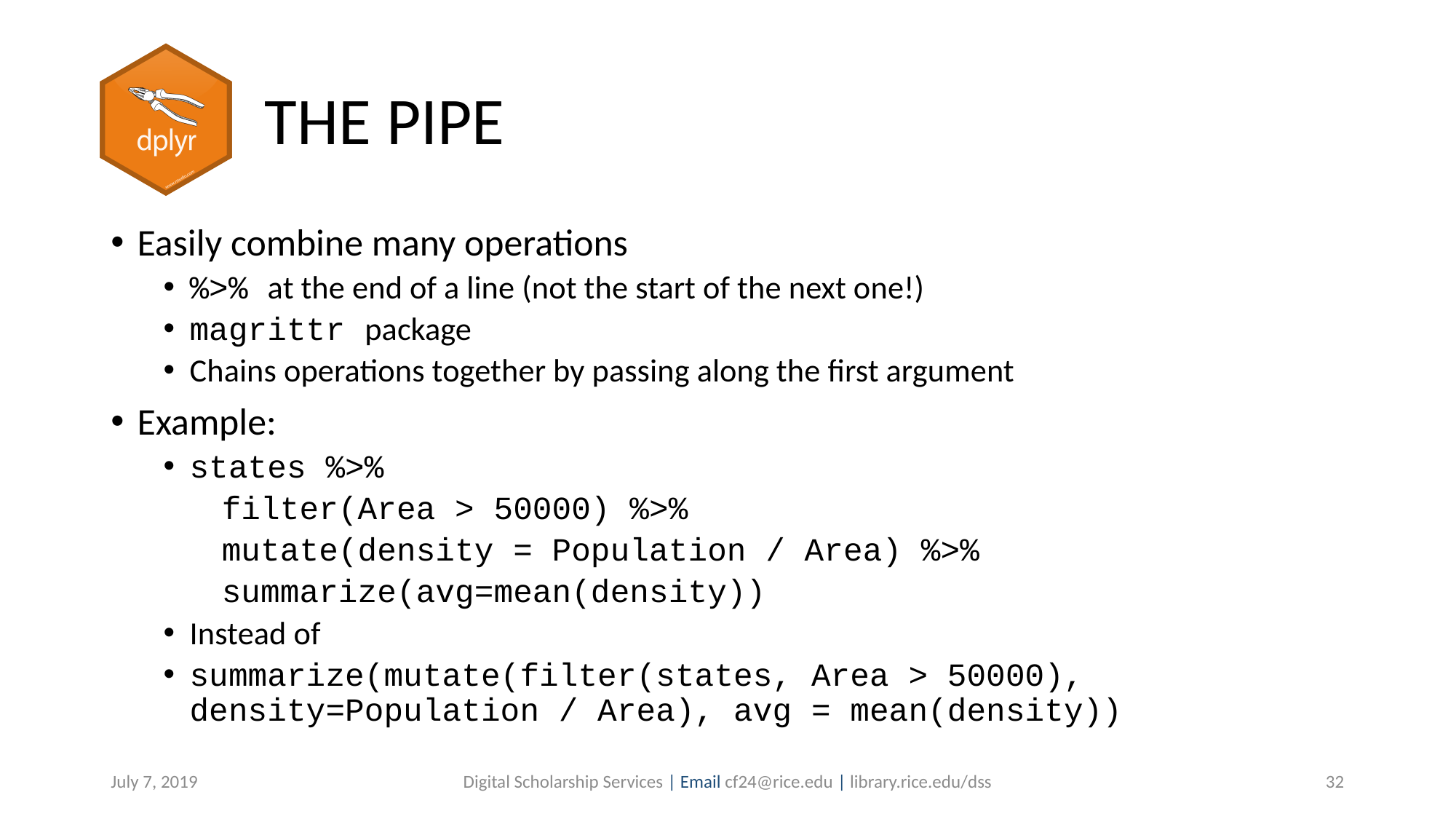

# THE PIPE
Easily combine many operations
%>% at the end of a line (not the start of the next one!)
magrittr package
Chains operations together by passing along the first argument
Example:
states %>%
   filter(Area > 50000) %>%
   mutate(density = Population / Area) %>%
   summarize(avg=mean(density))
Instead of
summarize(mutate(filter(states, Area > 50000),   density=Population / Area), avg = mean(density))
July 7, 2019
Digital Scholarship Services | Email cf24@rice.edu | library.rice.edu/dss
32